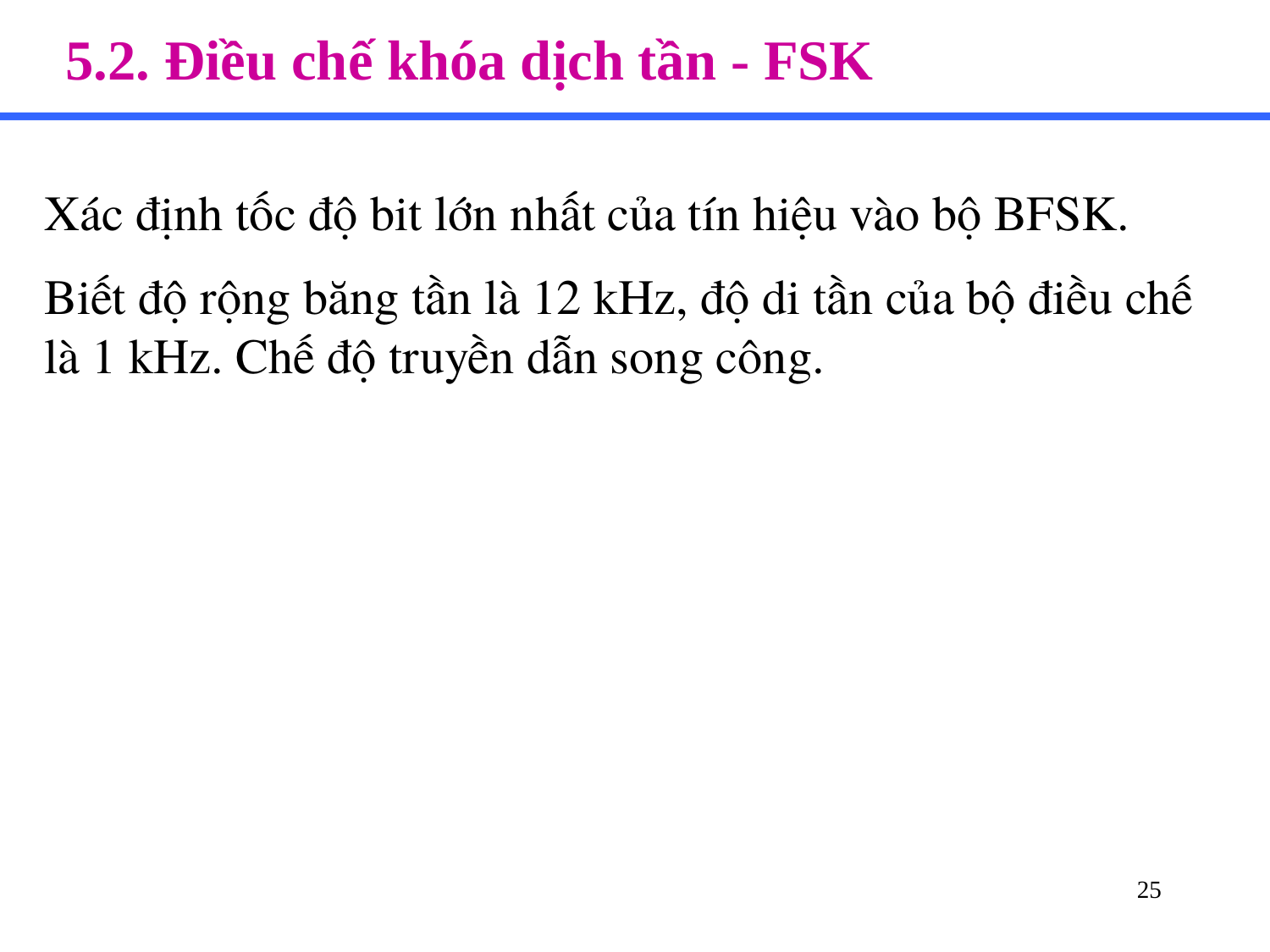

5.2. Điều chế khóa dịch tần - FSK

Xác định tốc độ bit lớn nhất của tín hiệu vào bộ BFSK.
Biết độ rộng băng tần là 12 kHz, độ di tần của bộ điều chế là 1 kHz. Chế độ truyền dẫn song công.
25